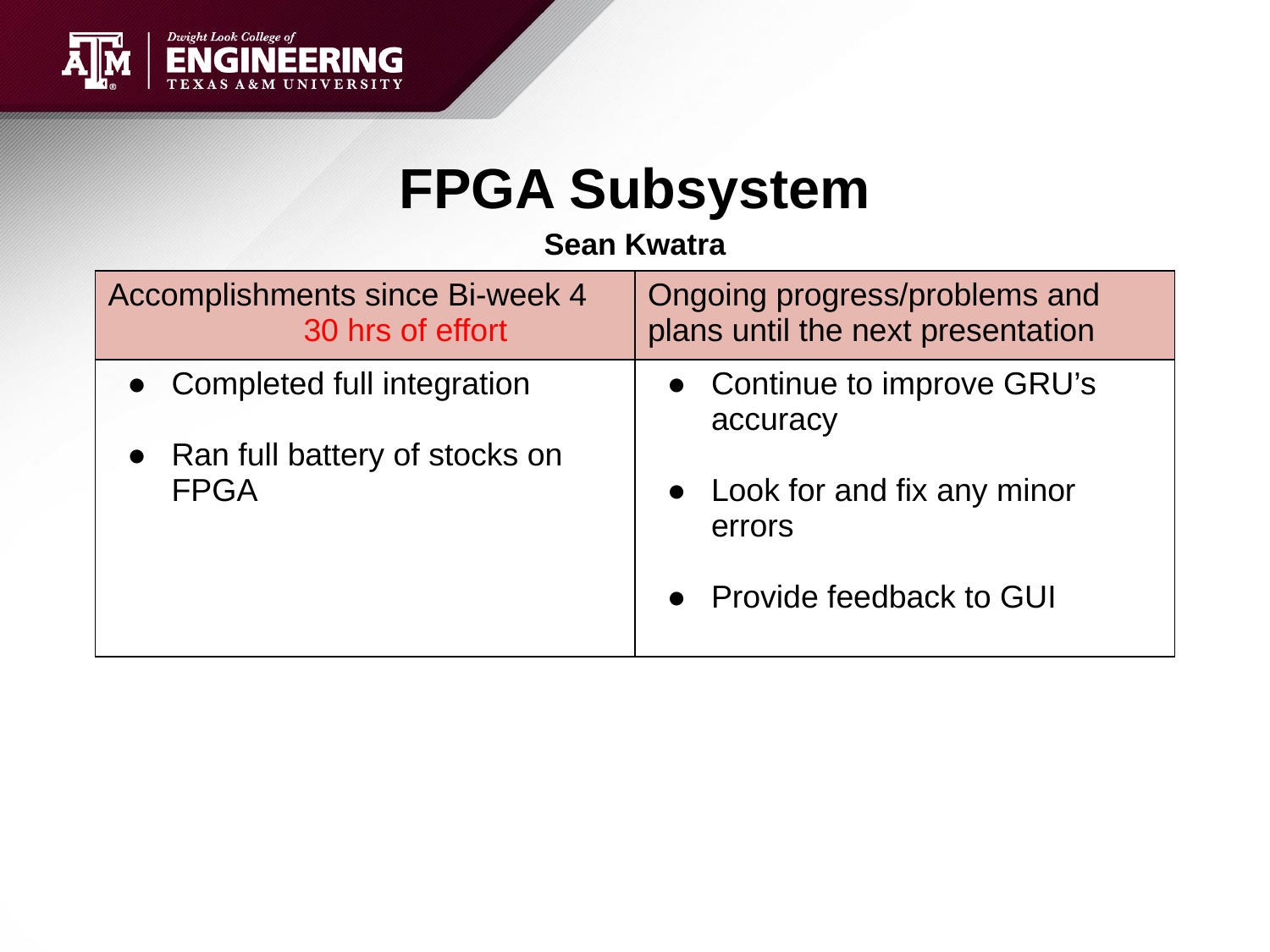

# FPGA Subsystem
Sean Kwatra
| Accomplishments since Bi-week 4 30 hrs of effort | Ongoing progress/problems and plans until the next presentation |
| --- | --- |
| Completed full integration Ran full battery of stocks on FPGA | Continue to improve GRU’s accuracy Look for and fix any minor errors Provide feedback to GUI |